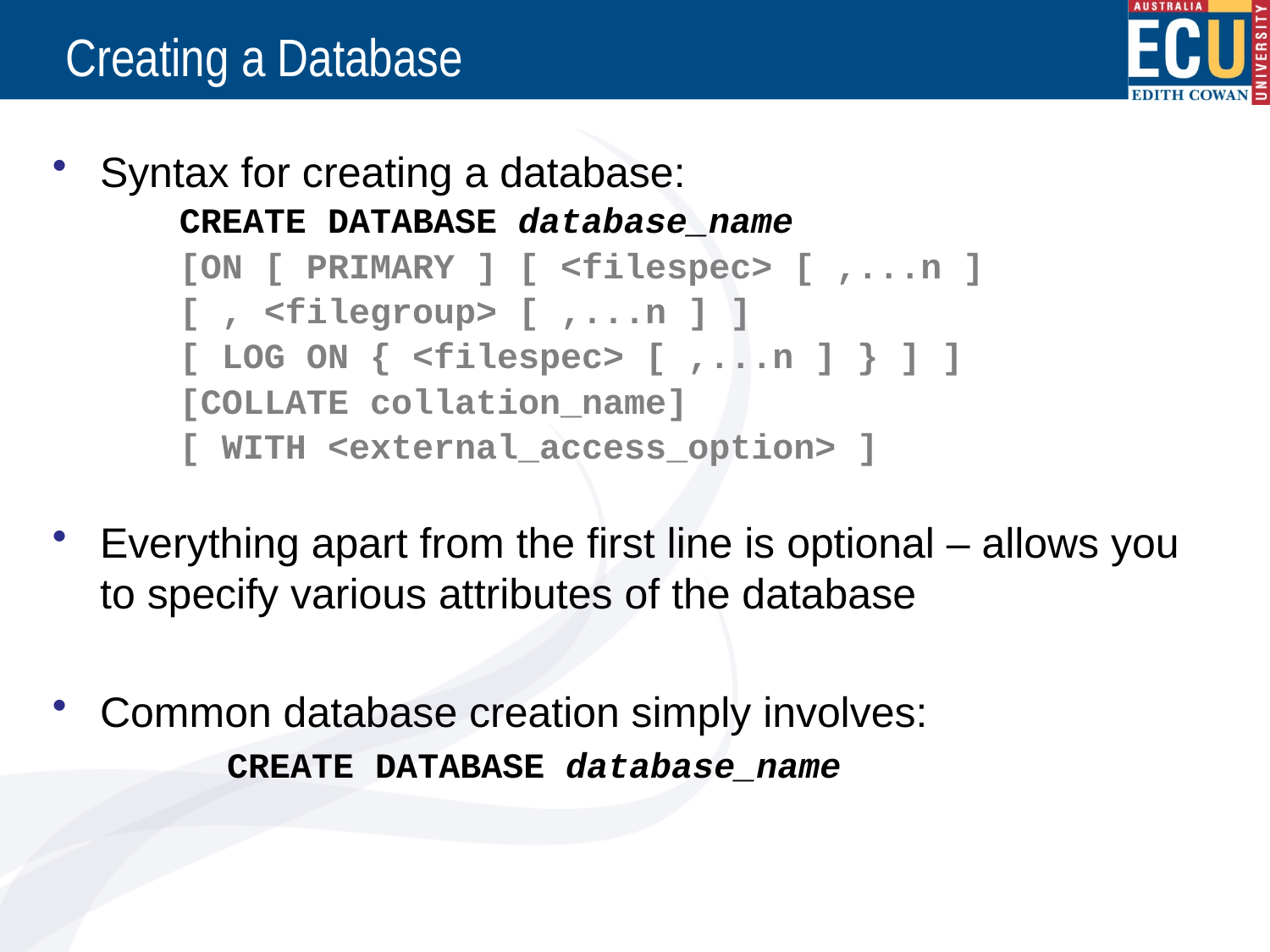

# Creating a Database
Syntax for creating a database:
CREATE DATABASE database_name
[ON [ PRIMARY ] [ <filespec> [ ,...n ]
[ , <filegroup> [ ,...n ] ]
[ LOG ON { <filespec> [ ,...n ] } ] ]
[COLLATE collation_name]
[ WITH <external_access_option> ]

Everything apart from the first line is optional – allows you to specify various attributes of the database

Common database creation simply involves:
		CREATE DATABASE database_name